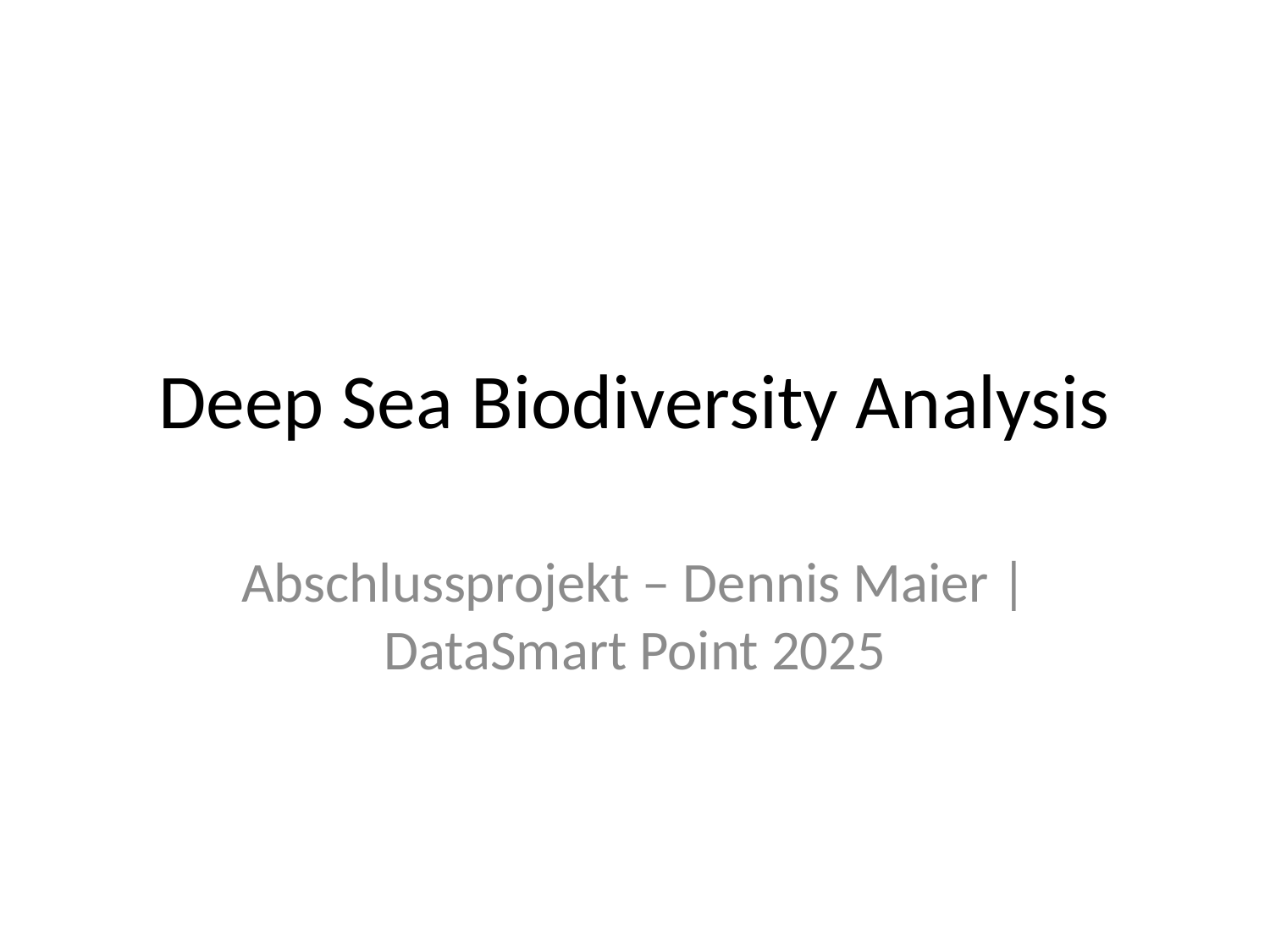

# Deep Sea Biodiversity Analysis
Abschlussprojekt – Dennis Maier | DataSmart Point 2025